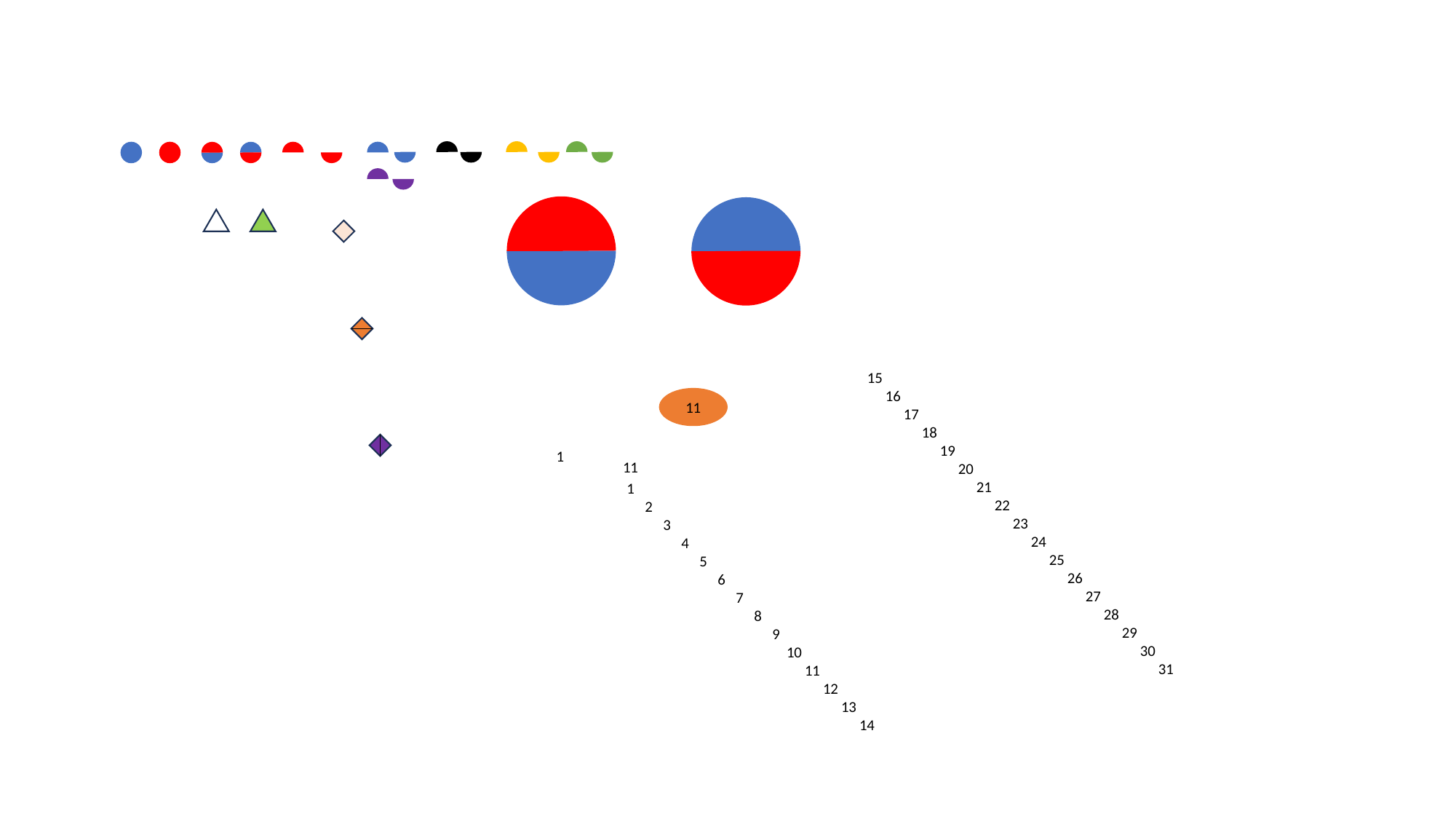

15
16
11
17
18

19
1
11
20
21
1
22
2
23
3
24
4
25
5
26
6
27
7
28
8
29
9
30
10
31
11
12
13
14